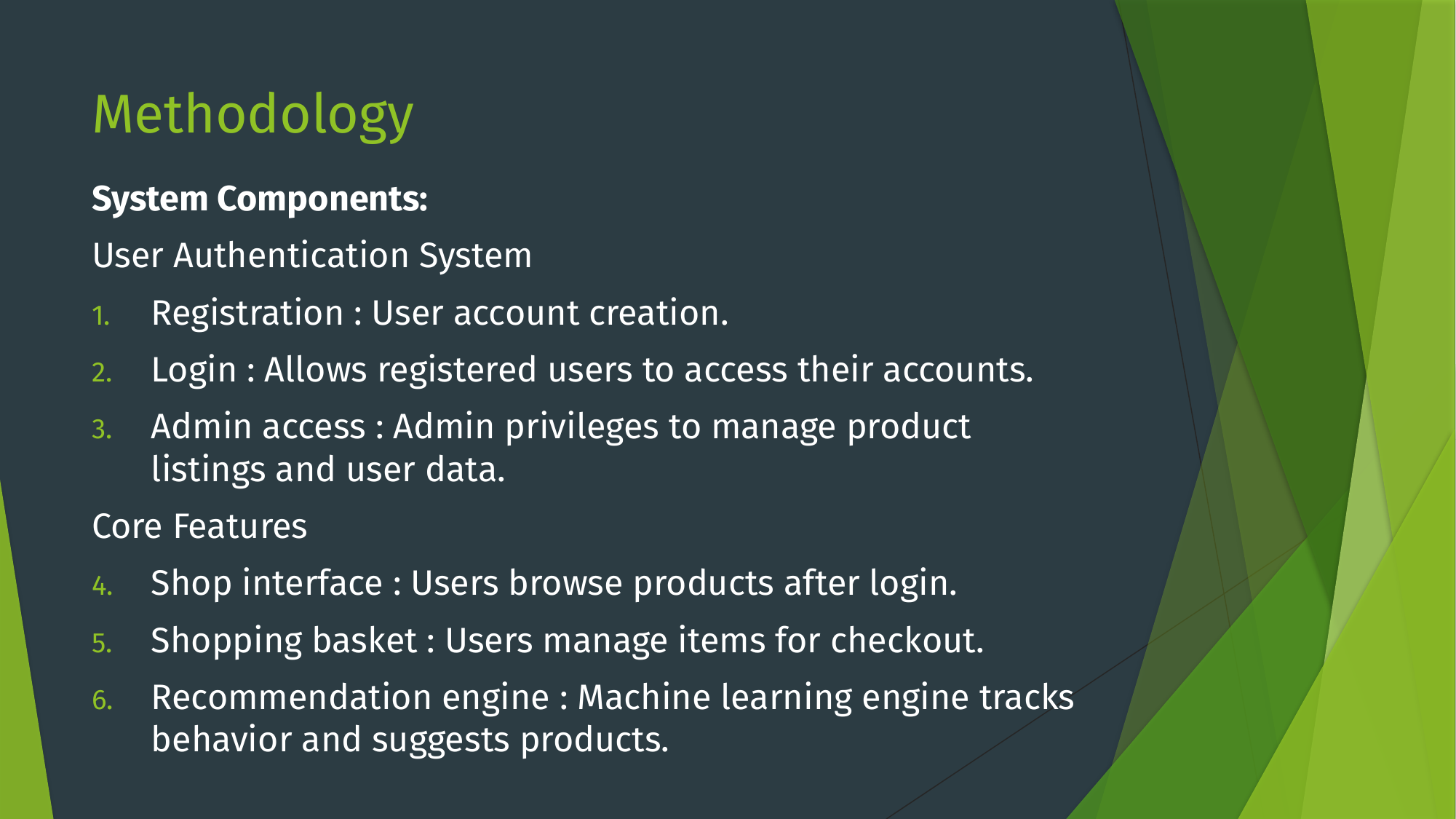

# Methodology
System Components:
User Authentication System
	Registration : User account creation.
	Login : Allows registered users to access their accounts.
	Admin access : Admin privileges to manage product listings and user data.
Core Features
	Shop interface : Users browse products after login.
	Shopping basket : Users manage items for checkout.
	Recommendation engine : Machine learning engine tracks behavior and suggests products.